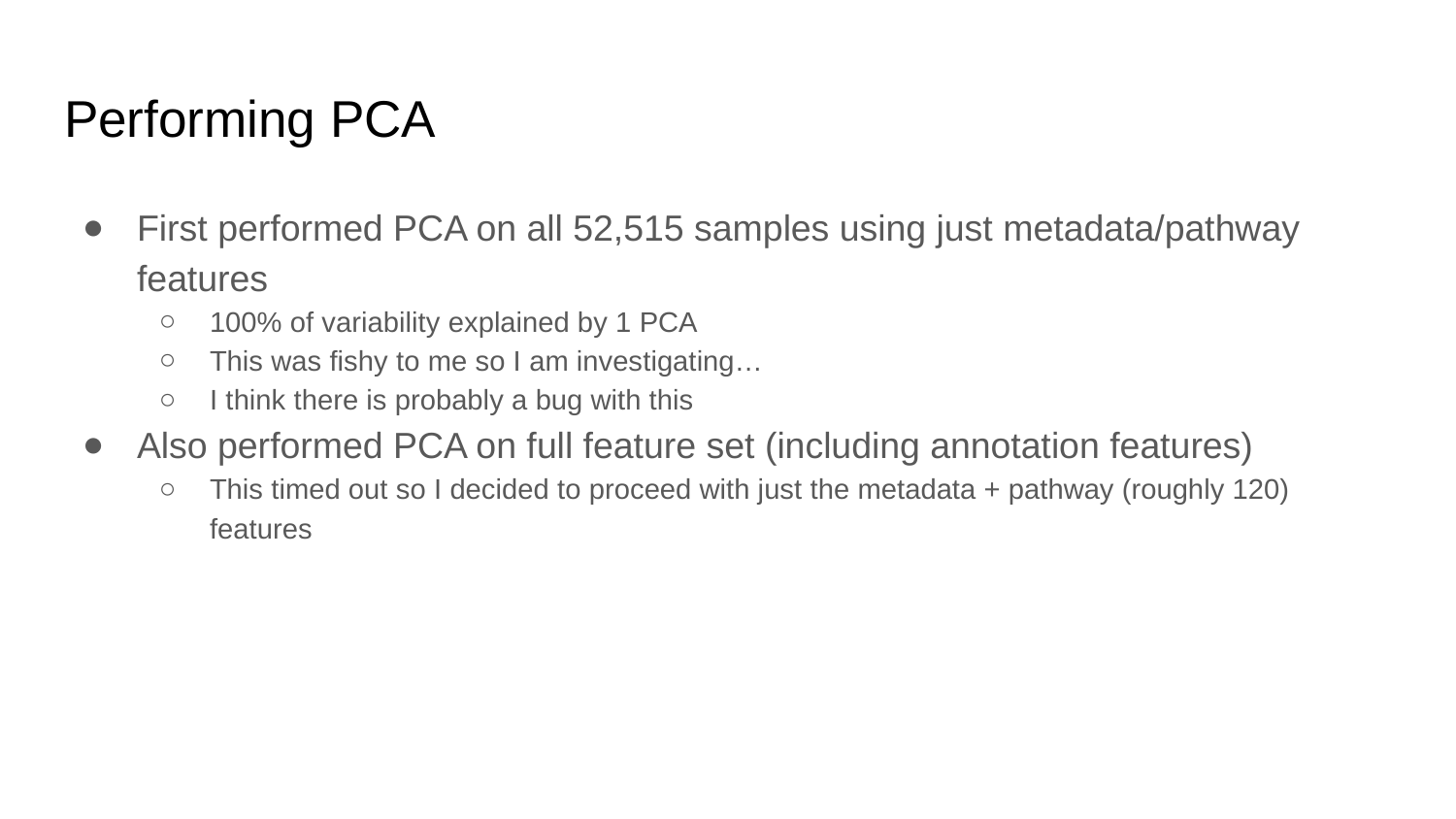

# Performing PCA
First performed PCA on all 52,515 samples using just metadata/pathway features
100% of variability explained by 1 PCA
This was fishy to me so I am investigating…
I think there is probably a bug with this
Also performed PCA on full feature set (including annotation features)
This timed out so I decided to proceed with just the metadata + pathway (roughly 120) features